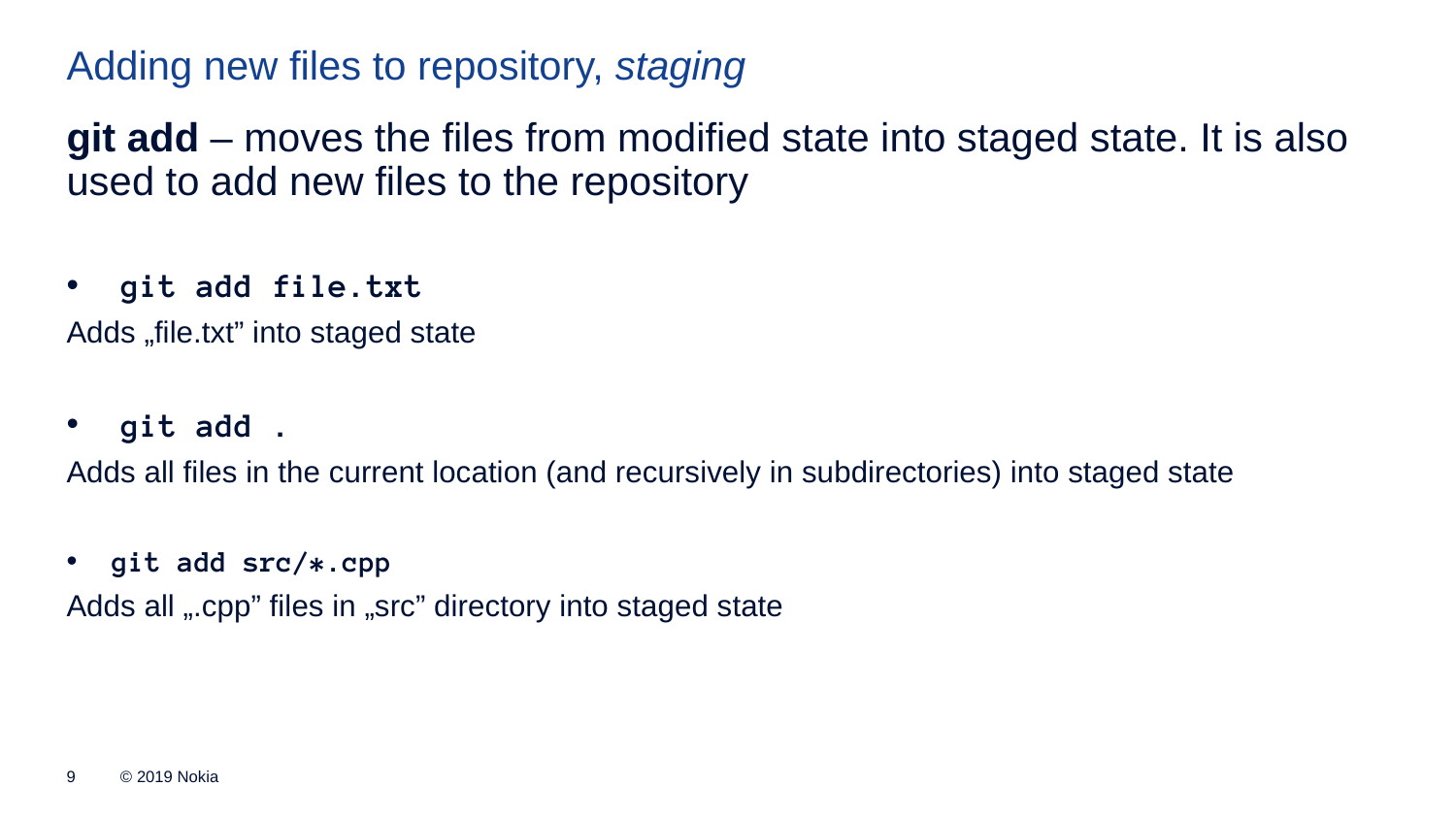

Adding new files to repository, staging
git add – moves the files from modified state into staged state. It is also used to add new files to the repository

git add file.txt
Adds „file.txt” into staged state

git add .
Adds all files in the current location (and recursively in subdirectories) into staged state

git add src/*.cpp
Adds all „.cpp” files in „src” directory into staged state